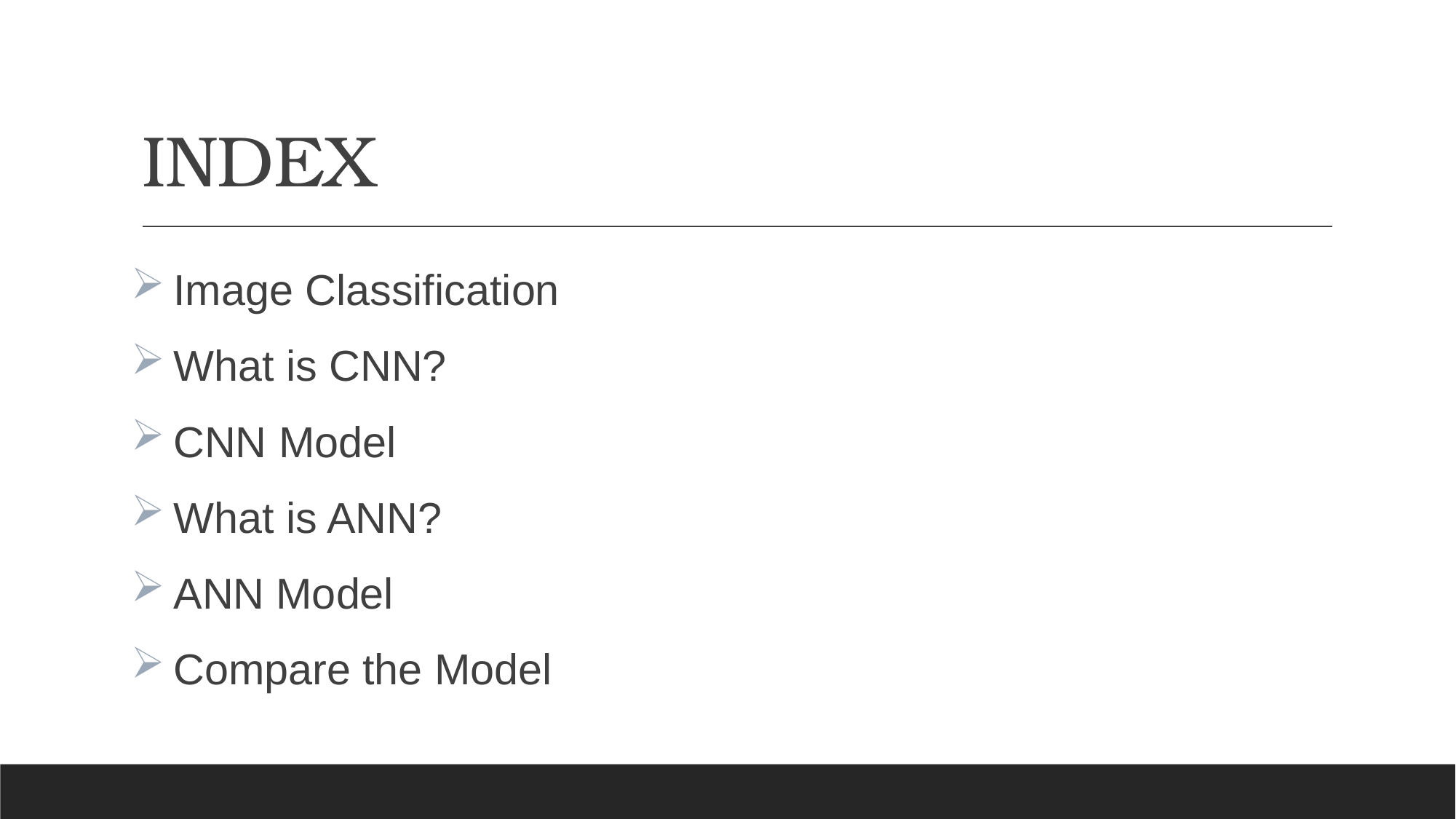

# INDEX
 Image Classification
 What is CNN?
 CNN Model
 What is ANN?
 ANN Model
 Compare the Model